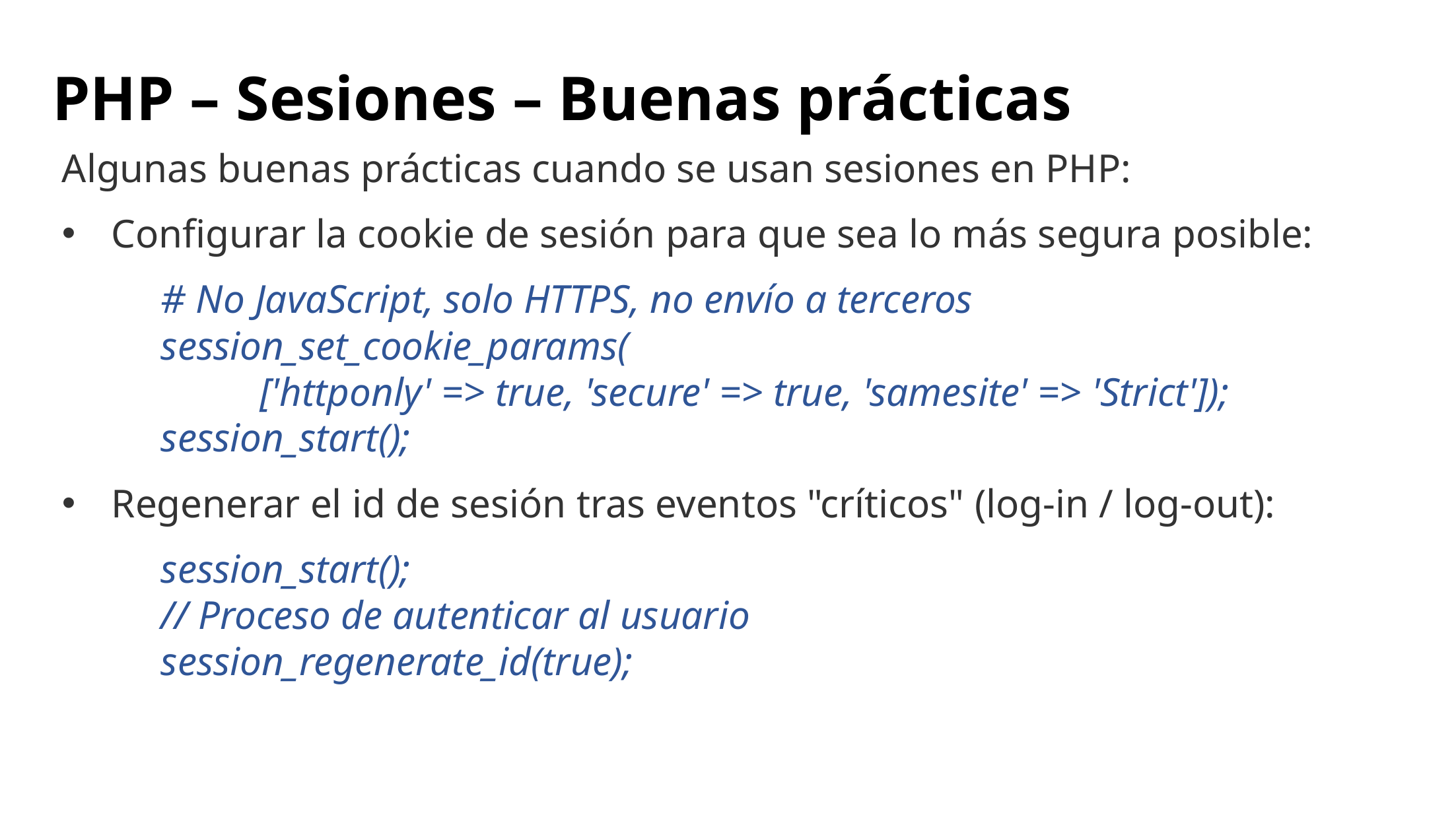

# PHP – Sesiones – Buenas prácticas
Algunas buenas prácticas cuando se usan sesiones en PHP:
Configurar la cookie de sesión para que sea lo más segura posible:
	# No JavaScript, solo HTTPS, no envío a terceros
	session_set_cookie_params(
		['httponly' => true, 'secure' => true, 'samesite' => 'Strict']);
	session_start();
Regenerar el id de sesión tras eventos "críticos" (log-in / log-out):
	session_start();
	// Proceso de autenticar al usuario
	session_regenerate_id(true);